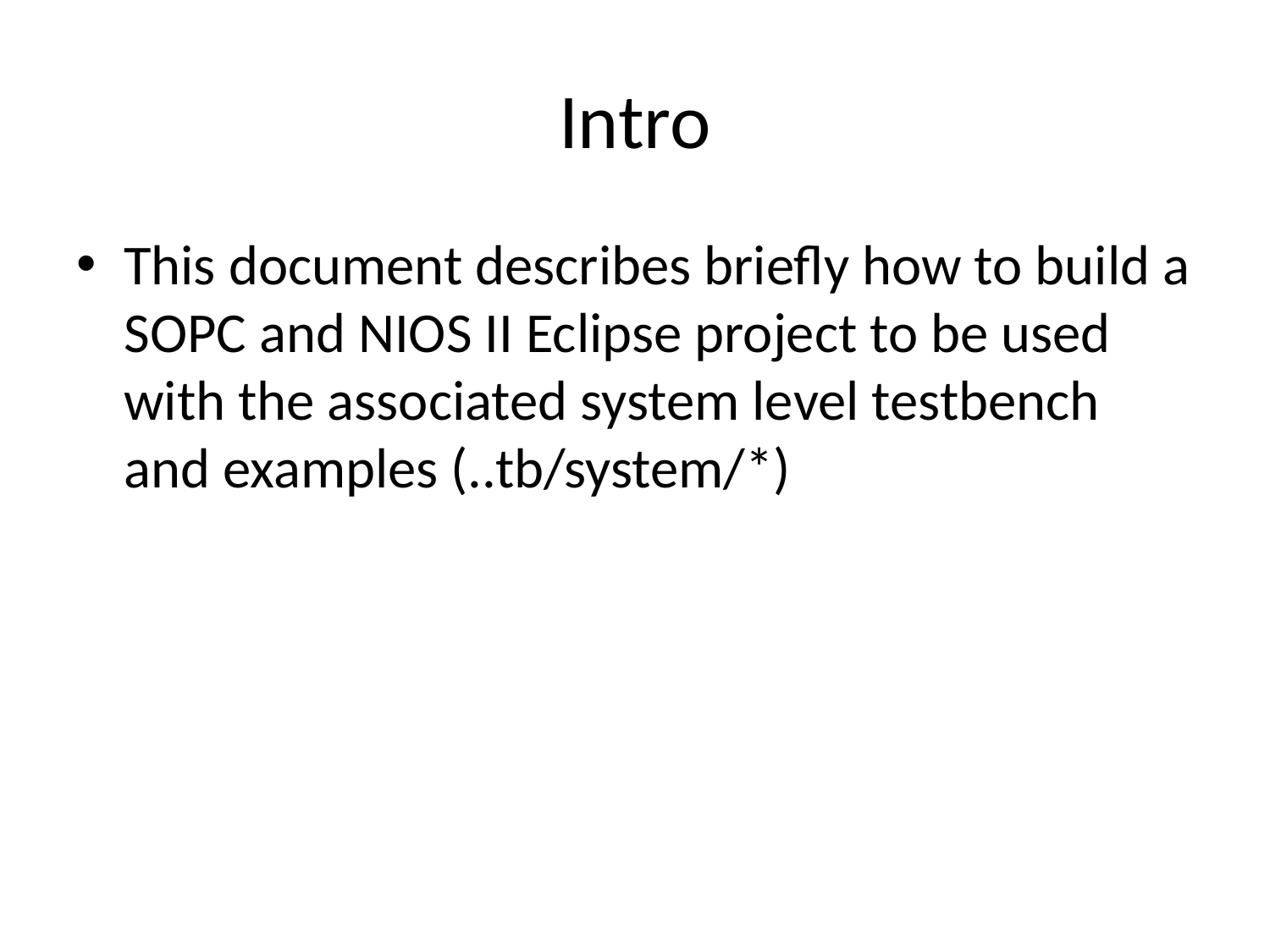

# Intro
This document describes briefly how to build a SOPC and NIOS II Eclipse project to be used with the associated system level testbench and examples (..tb/system/*)